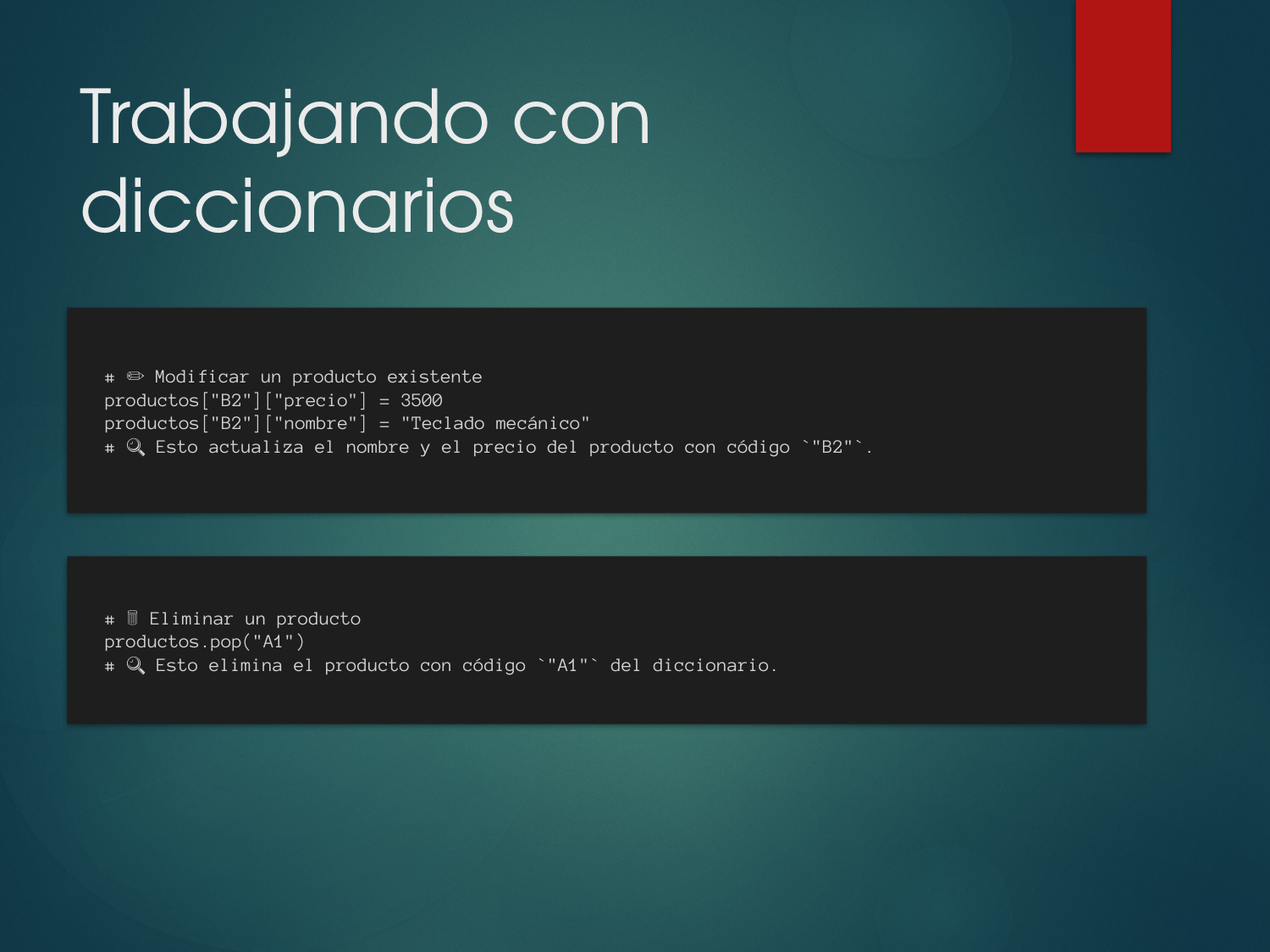

# Trabajando con diccionarios

>
# ✏️ Modificar un producto existente productos["B2"]["precio"] = 3500 productos["B2"]["nombre"] = "Teclado mecánico" # 🔍 Esto actualiza el nombre y el precio del producto con código `"B2"`.
# 🗑️ Eliminar un producto productos.pop("A1") # 🔍 Esto elimina el producto con código `"A1"` del diccionario.